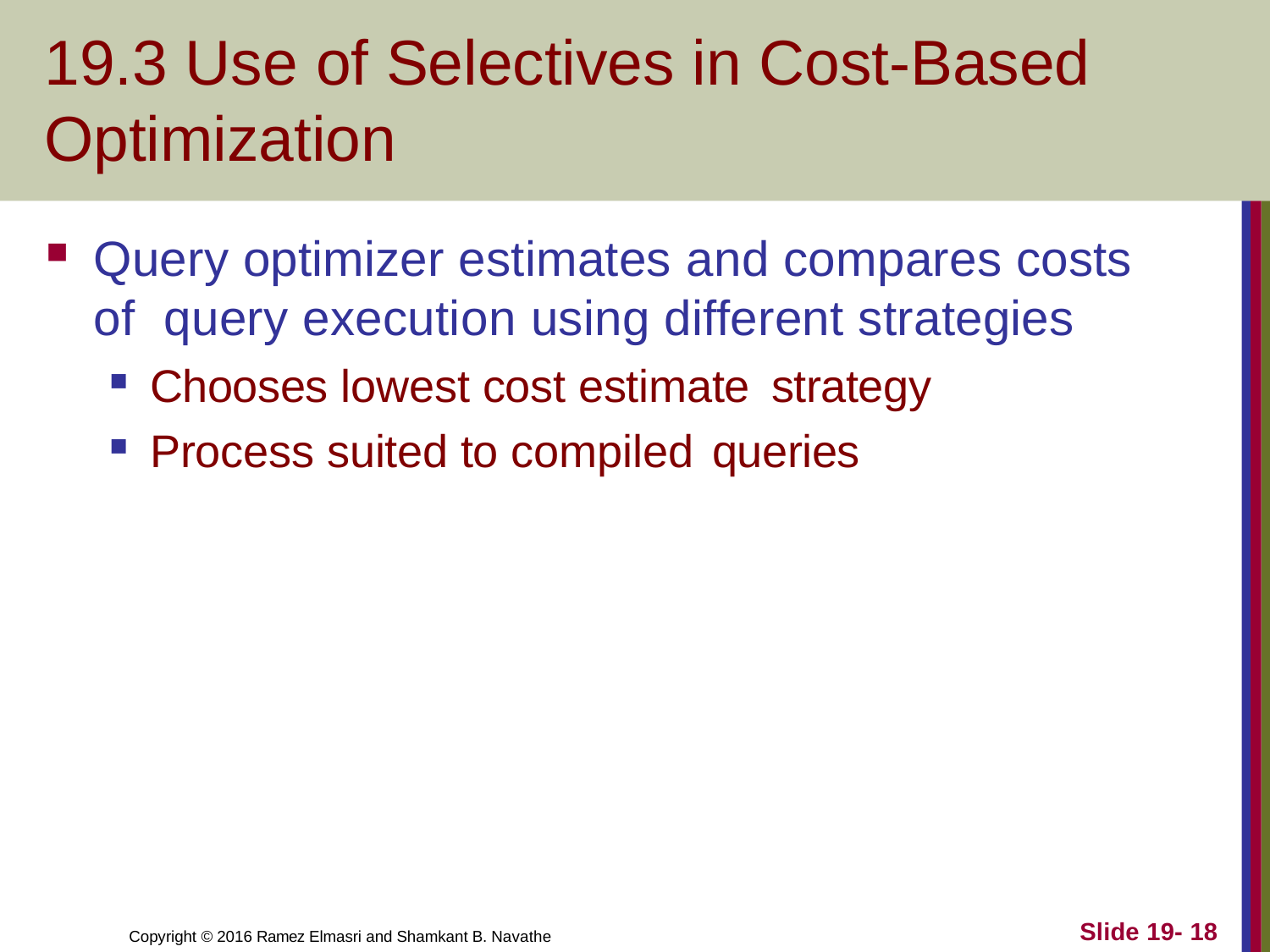

# 19.3 Use of Selectives in Cost-Based  Optimization
Query optimizer estimates and compares costs of  query execution using different strategies
Chooses lowest cost estimate strategy
Process suited to compiled queries
Slide 19- 18
Copyright © 2016 Ramez Elmasri and Shamkant B. Navathe